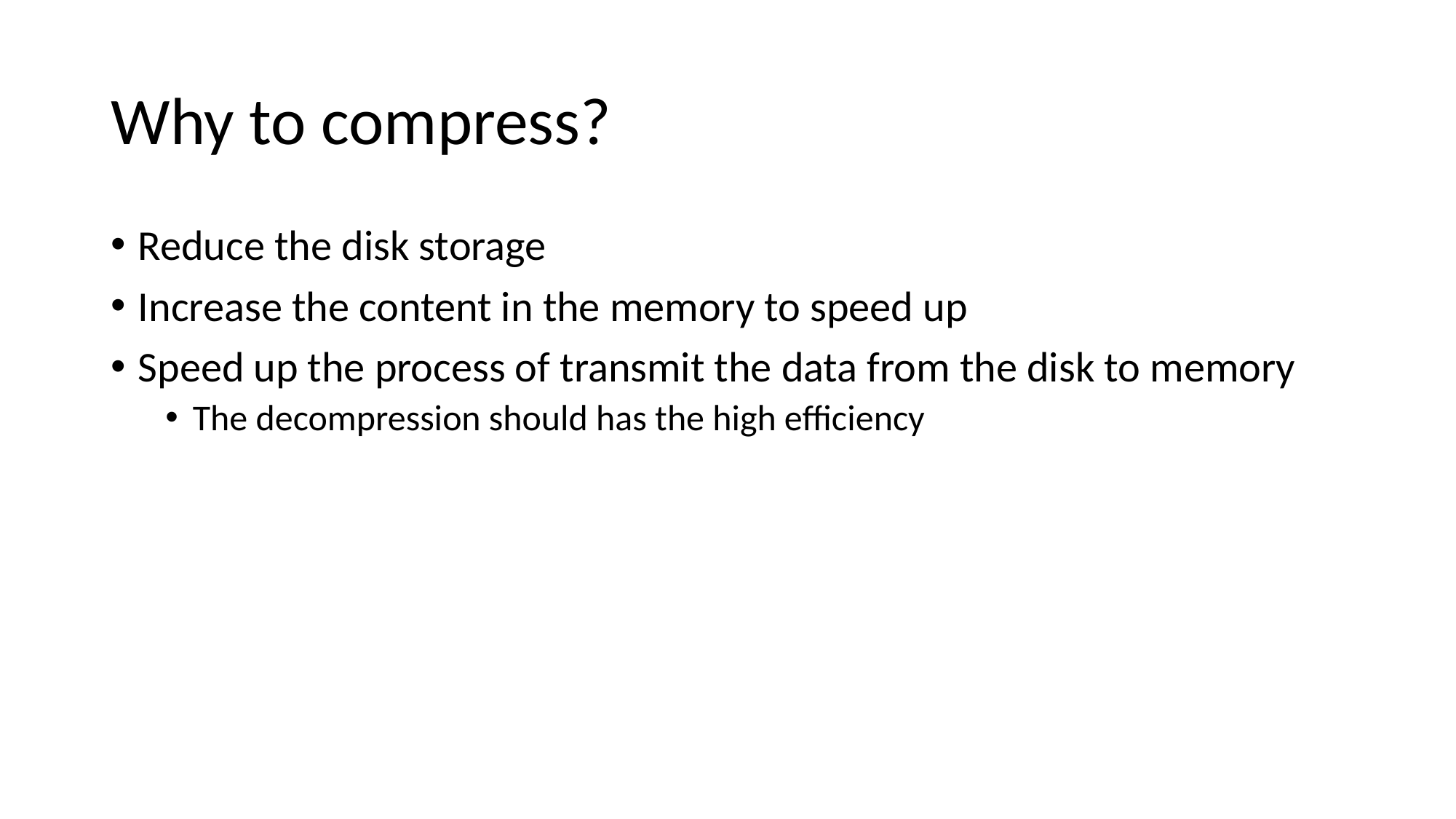

# Why to compress?
Reduce the disk storage
Increase the content in the memory to speed up
Speed up the process of transmit the data from the disk to memory
The decompression should has the high efficiency